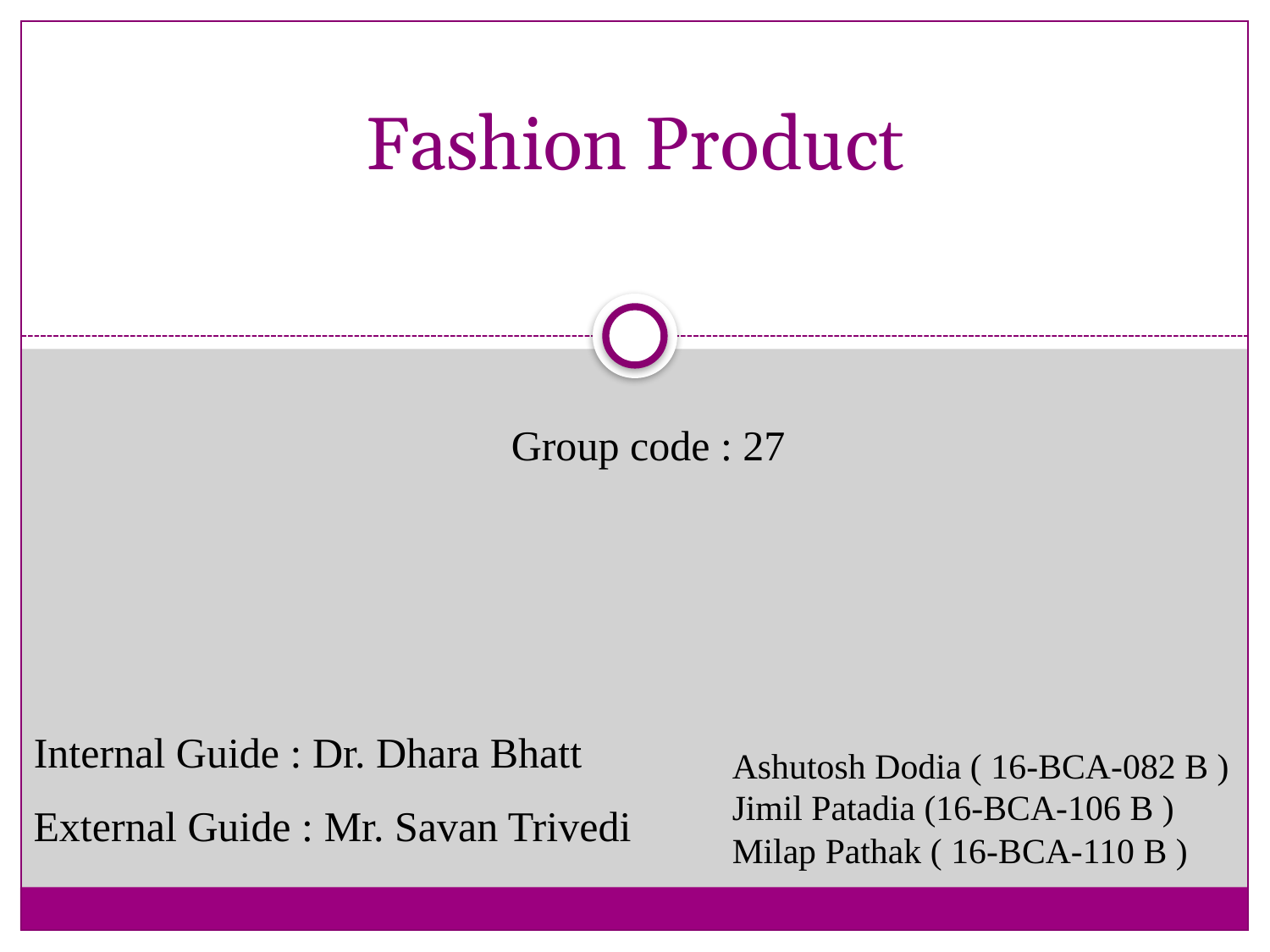

# Fashion Product
Group code : 27
Internal Guide : Dr. Dhara Bhatt
Ashutosh Dodia ( 16-BCA-082 B )
Jimil Patadia (16-BCA-106 B )
Milap Pathak ( 16-BCA-110 B )

External Guide : Mr. Savan Trivedi